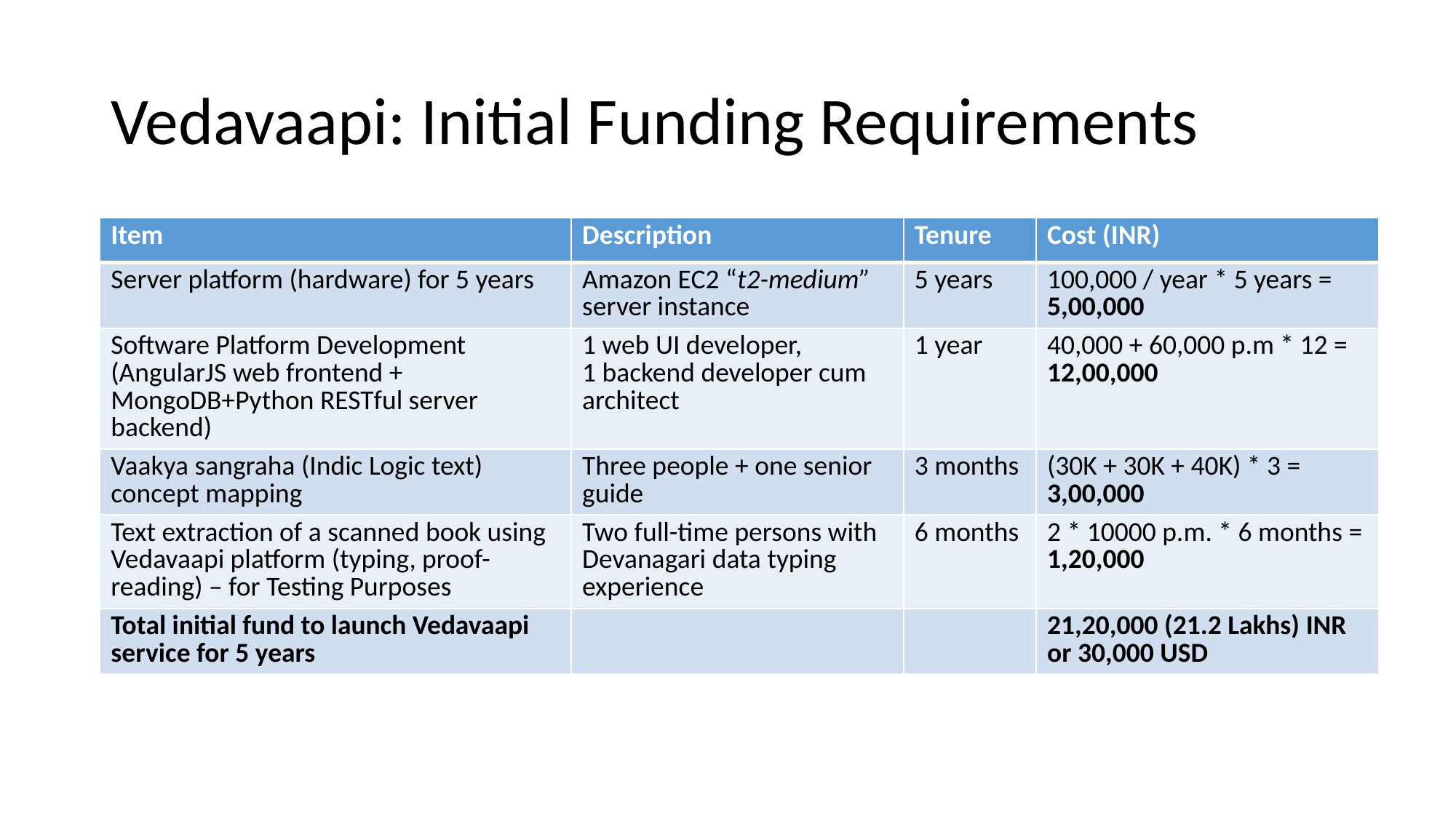

# Vedavaapi: Initial Funding Requirements
| Item | Description | Tenure | Cost (INR) |
| --- | --- | --- | --- |
| Server platform (hardware) for 5 years | Amazon EC2 “t2-medium” server instance | 5 years | 100,000 / year \* 5 years = 5,00,000 |
| Software Platform Development (AngularJS web frontend + MongoDB+Python RESTful server backend) | 1 web UI developer, 1 backend developer cum architect | 1 year | 40,000 + 60,000 p.m \* 12 = 12,00,000 |
| Vaakya sangraha (Indic Logic text) concept mapping | Three people + one senior guide | 3 months | (30K + 30K + 40K) \* 3 = 3,00,000 |
| Text extraction of a scanned book using Vedavaapi platform (typing, proof-reading) – for Testing Purposes | Two full-time persons with Devanagari data typing experience | 6 months | 2 \* 10000 p.m. \* 6 months = 1,20,000 |
| Total initial fund to launch Vedavaapi service for 5 years |  |  | 21,20,000 (21.2 Lakhs) INR or 30,000 USD |